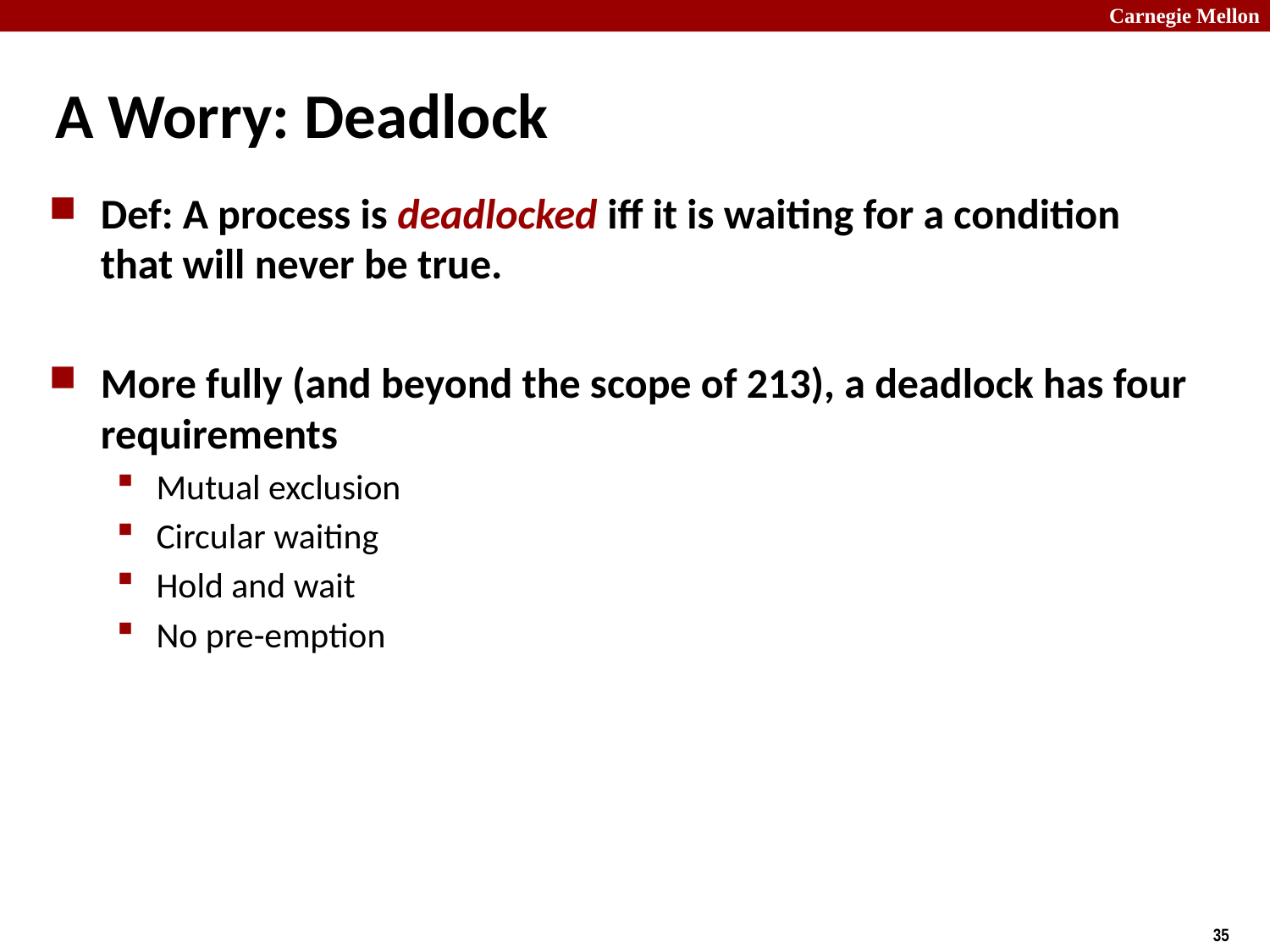

# A Worry: Deadlock
Def: A process is deadlocked iff it is waiting for a condition that will never be true.

More fully (and beyond the scope of 213), a deadlock has four requirements
Mutual exclusion
Circular waiting
Hold and wait
No pre-emption